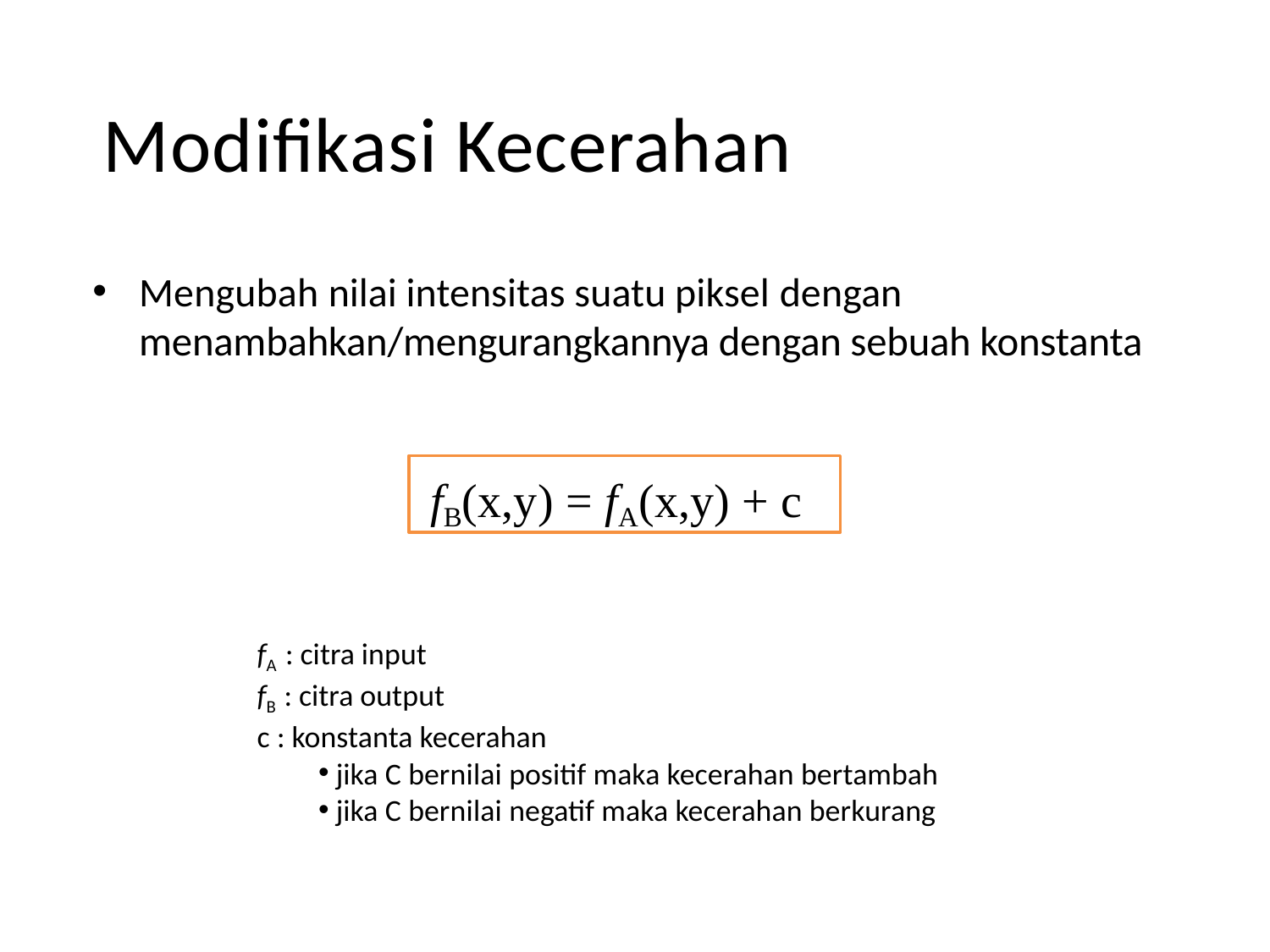

# Modifikasi Kecerahan
Mengubah nilai intensitas suatu piksel dengan  menambahkan/mengurangkannya dengan sebuah konstanta
fB(x,y) = fA(x,y) + c
fA  : citra input
fB  : citra output
c : konstanta kecerahan
jika C bernilai positif maka kecerahan bertambah
jika C bernilai negatif maka kecerahan berkurang